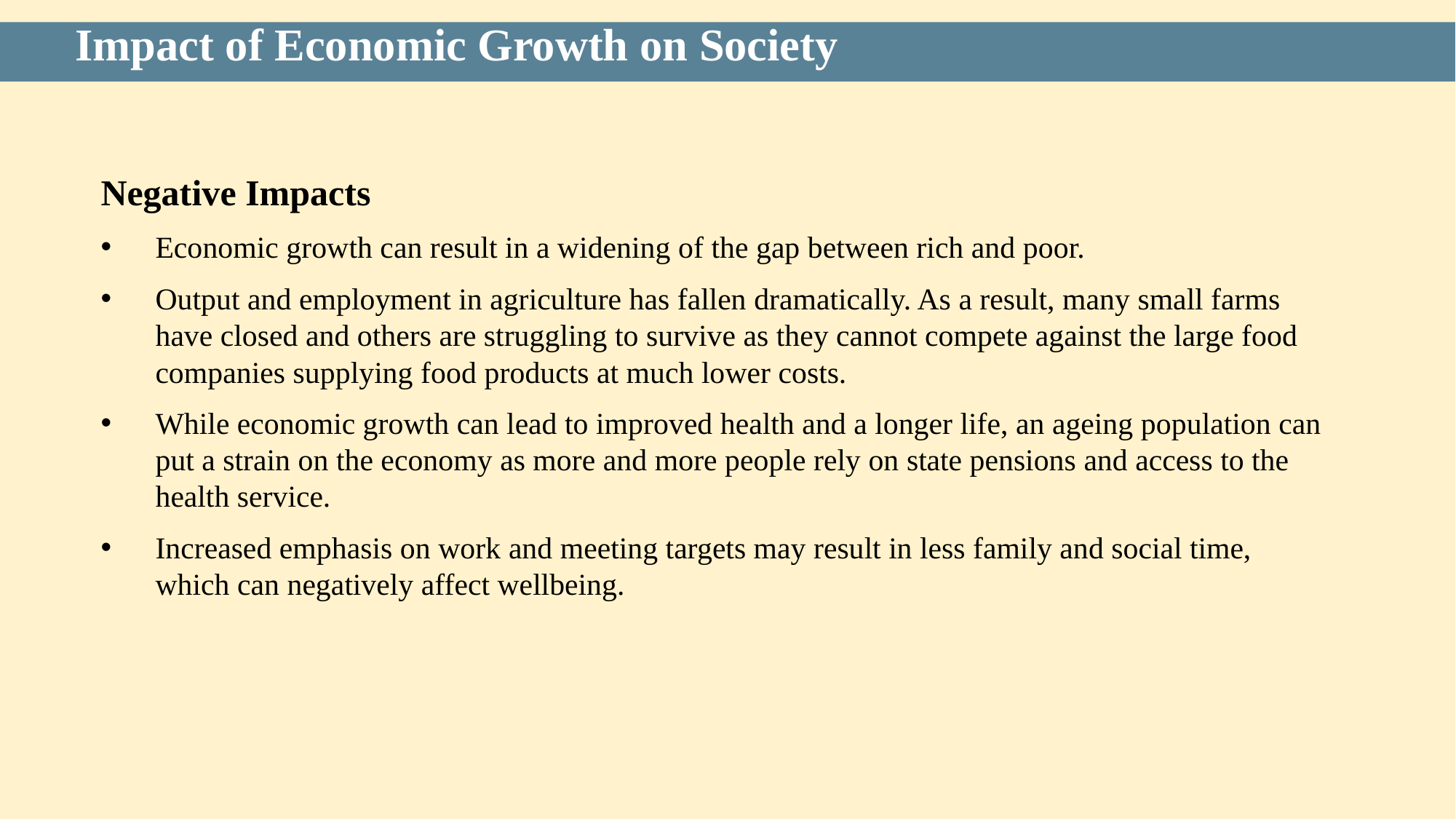

Impact of Economic Growth on Society

Negative Impacts
Economic growth can result in a widening of the gap between rich and poor.
Output and employment in agriculture has fallen dramatically. As a result, many small farms have closed and others are struggling to survive as they cannot compete against the large food companies supplying food products at much lower costs.
While economic growth can lead to improved health and a longer life, an ageing population can put a strain on the economy as more and more people rely on state pensions and access to the health service.
Increased emphasis on work and meeting targets may result in less family and social time, which can negatively affect wellbeing.